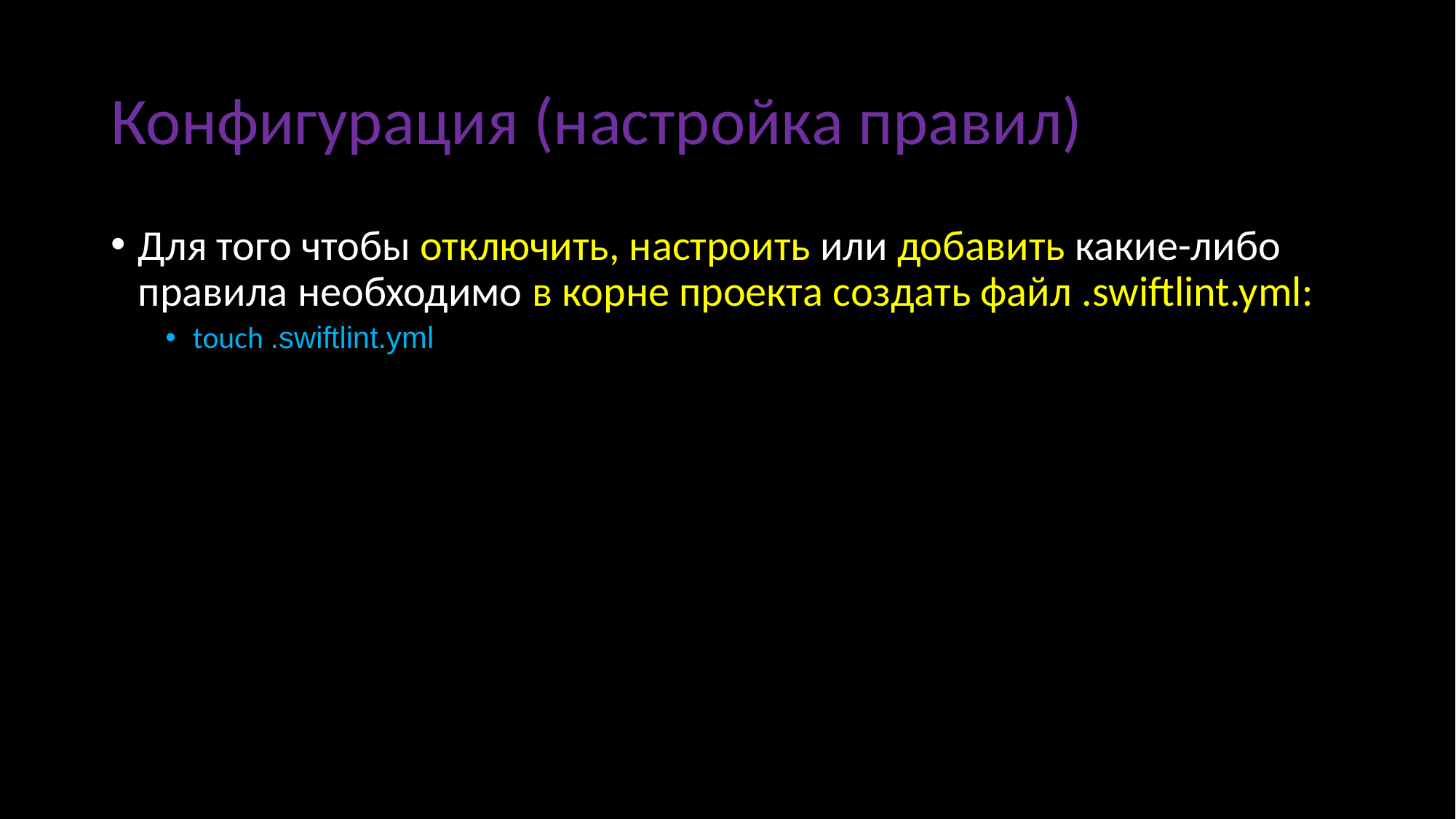

# Конфигурация (настройка правил)
Для того чтобы отключить, настроить или добавить какие-либо правила необходимо в корне проекта создать файл .swiftlint.yml:
touch .swiftlint.yml